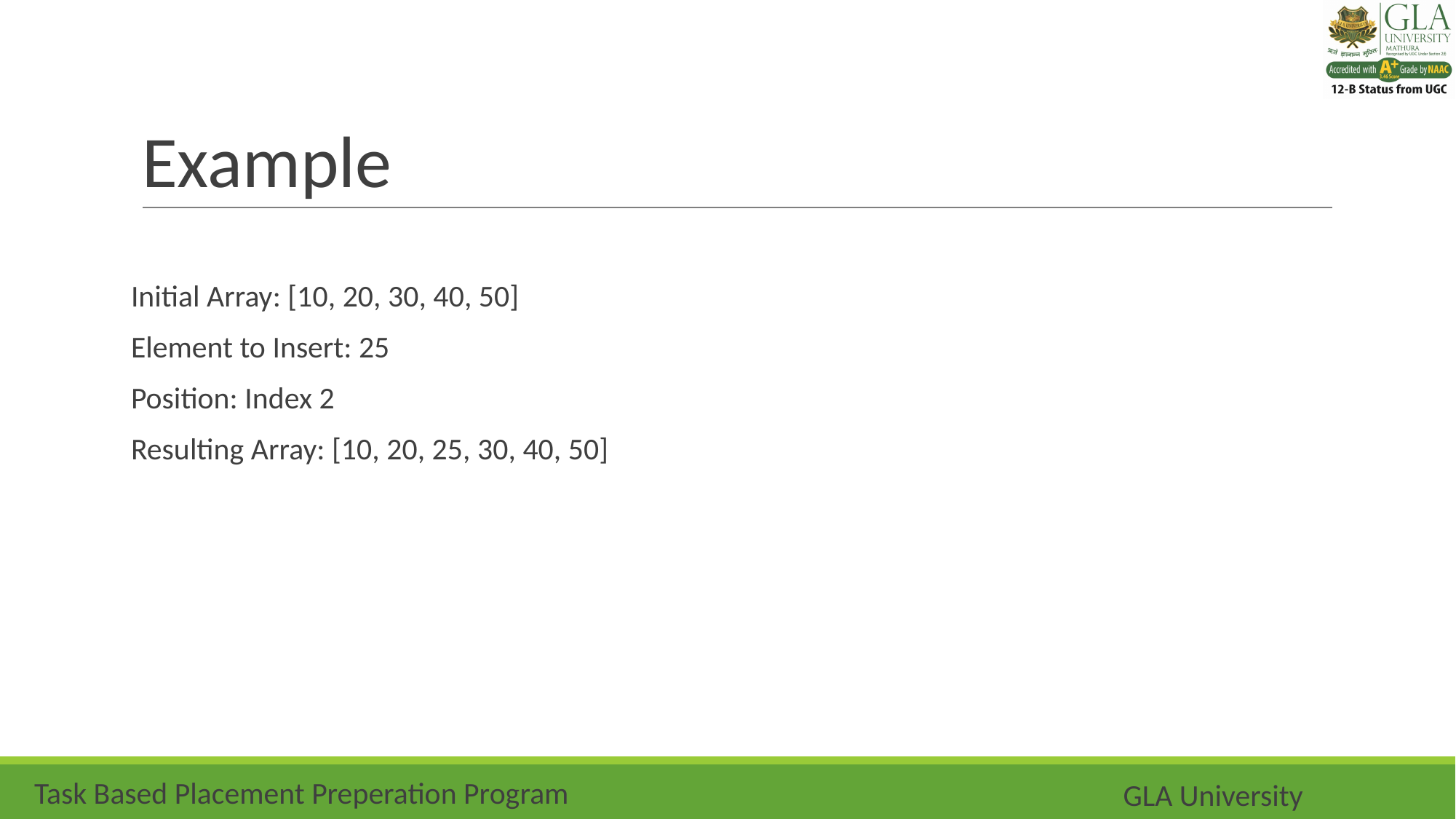

# Example

Initial Array: [10, 20, 30, 40, 50]
Element to Insert: 25
Position: Index 2
Resulting Array: [10, 20, 25, 30, 40, 50]